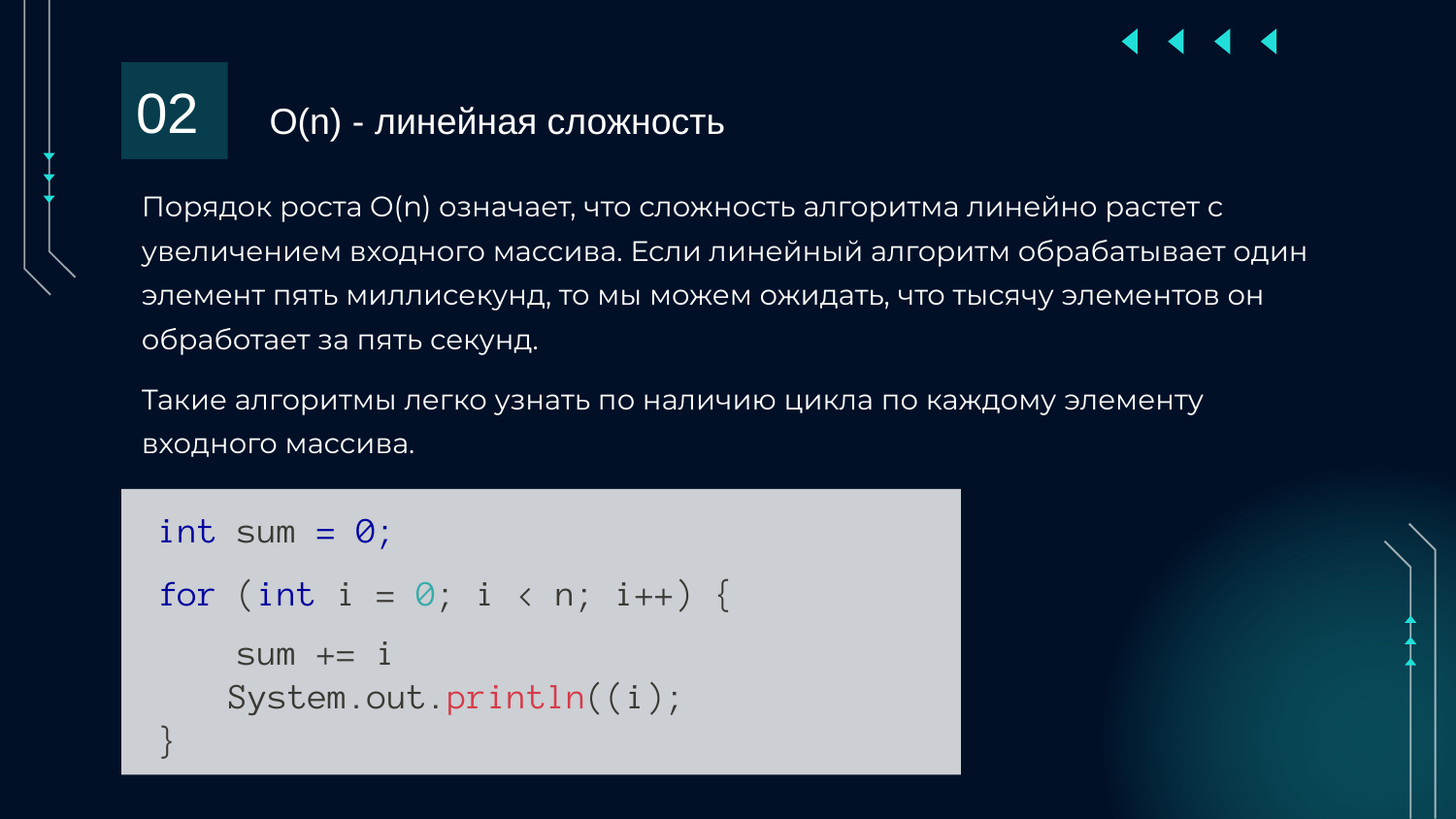

02
# O(n) - линейная сложность
Порядок роста O(n) означает, что сложность алгоритма линейно растет с увеличением входного массива. Если линейный алгоритм обрабатывает один элемент пять миллисекунд, то мы можем ожидать, что тысячу элементов он обработает за пять секунд.
Такие алгоритмы легко узнать по наличию цикла по каждому элементу входного массива.
int sum = 0;
for (int i = 0; i < n; i++) {
    sum += i
 System.out.println((i);
}